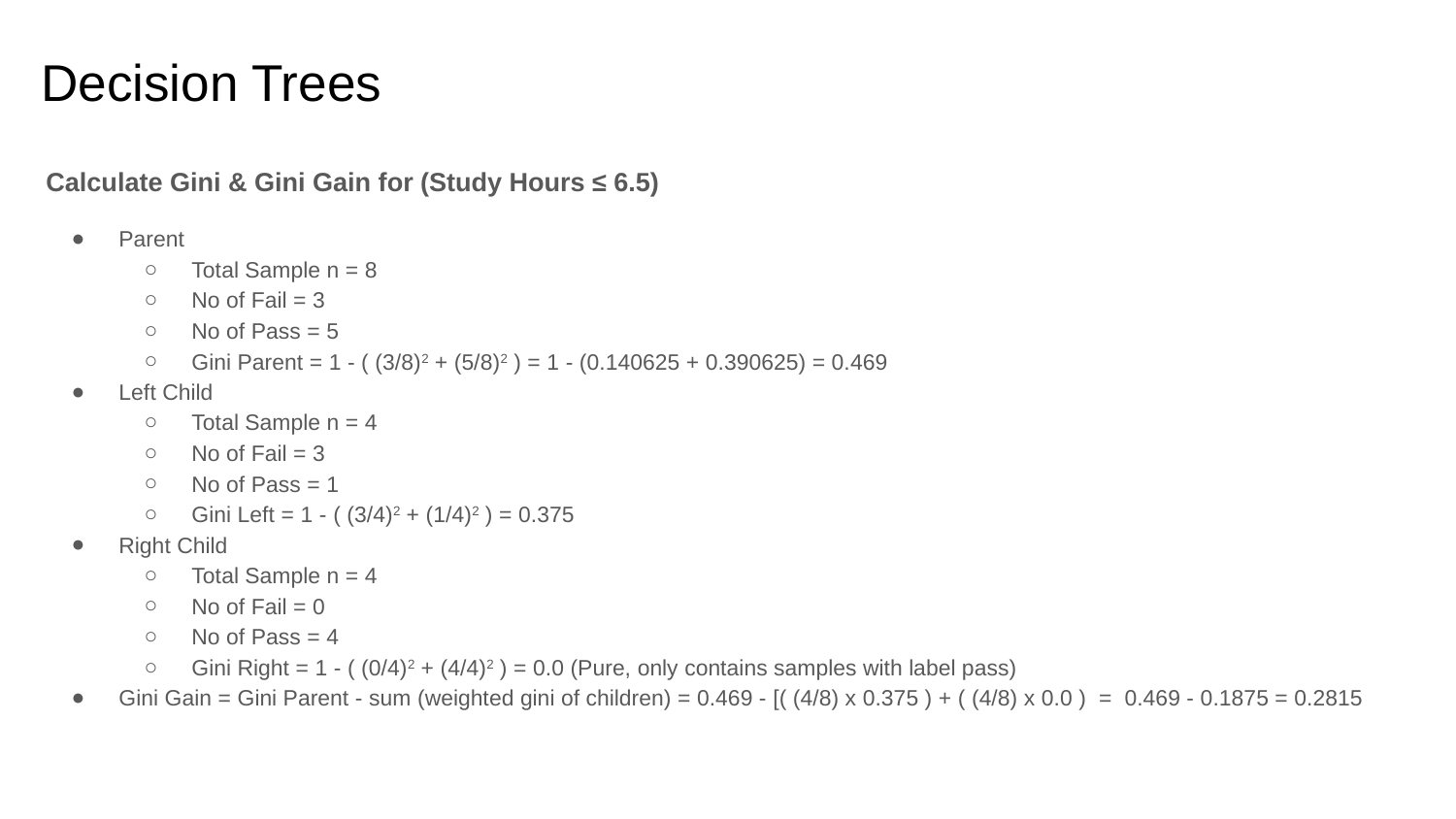

# Decision Trees
Calculate Gini & Gini Gain for (Study Hours ≤ 6.5)
Parent
Total Sample n = 8
No of Fail = 3
No of Pass = 5
Gini Parent = 1 - ( (3/8)2 + (5/8)2 ) = 1 - (0.140625 + 0.390625) = 0.469
Left Child
Total Sample n = 4
No of Fail = 3
No of Pass = 1
Gini Left = 1 - ( (3/4)2 + (1/4)2 ) = 0.375
Right Child
Total Sample n = 4
No of Fail = 0
No of Pass = 4
Gini Right = 1 - ( (0/4)2 + (4/4)2 ) = 0.0 (Pure, only contains samples with label pass)
Gini Gain = Gini Parent - sum (weighted gini of children) = 0.469 - [( (4/8) x 0.375 ) + ( (4/8) x 0.0 )  =  0.469 - 0.1875 = 0.2815